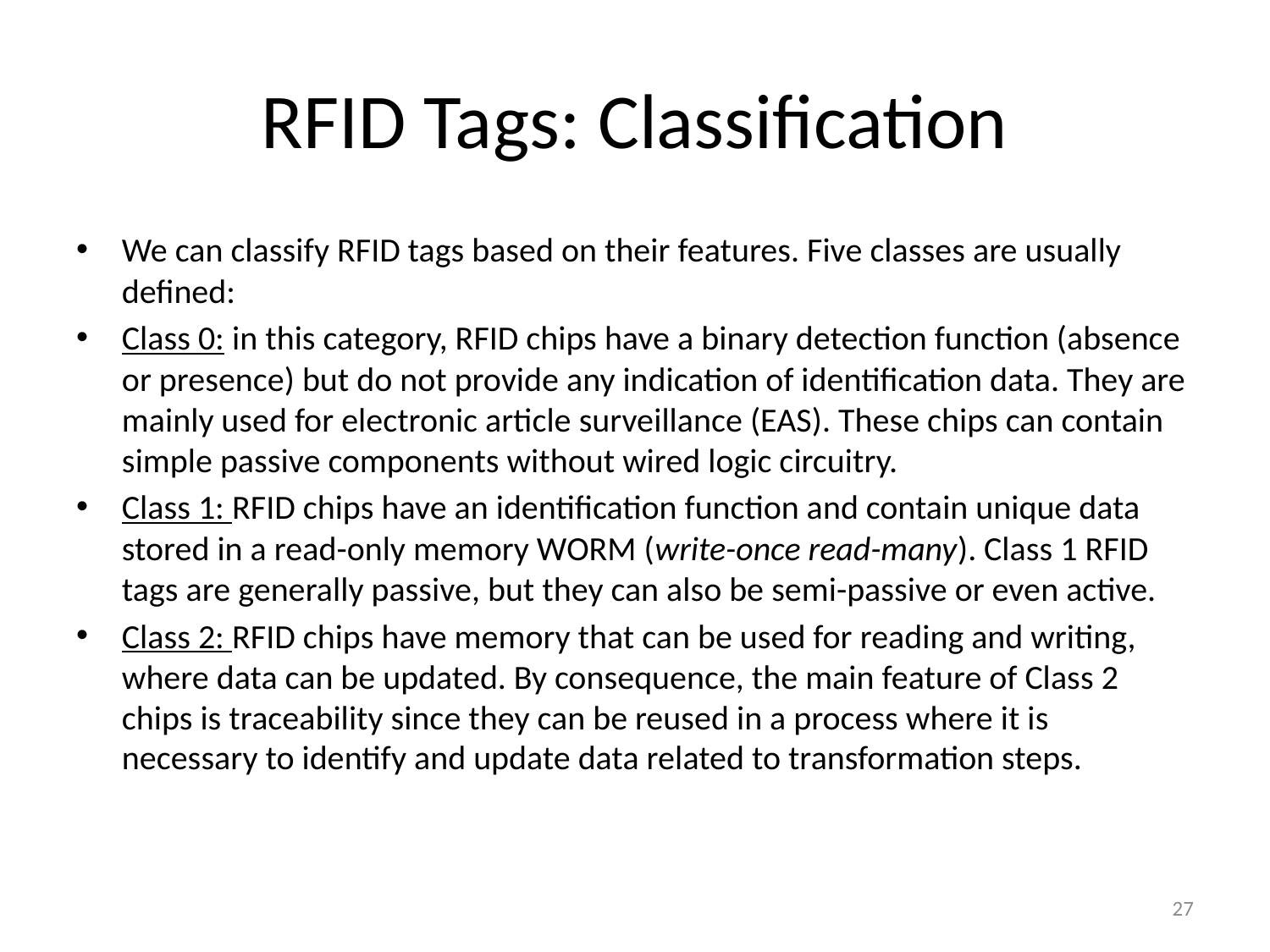

# RFID Tags: Classification
We can classify RFID tags based on their features. Five classes are usually defined:
Class 0: in this category, RFID chips have a binary detection function (absence or presence) but do not provide any indication of identification data. They are mainly used for electronic article surveillance (EAS). These chips can contain simple passive components without wired logic circuitry.
Class 1: RFID chips have an identification function and contain unique data stored in a read-only memory WORM (write-once read-many). Class 1 RFID tags are generally passive, but they can also be semi-passive or even active.
Class 2: RFID chips have memory that can be used for reading and writing, where data can be updated. By consequence, the main feature of Class 2 chips is traceability since they can be reused in a process where it is necessary to identify and update data related to transformation steps.
27